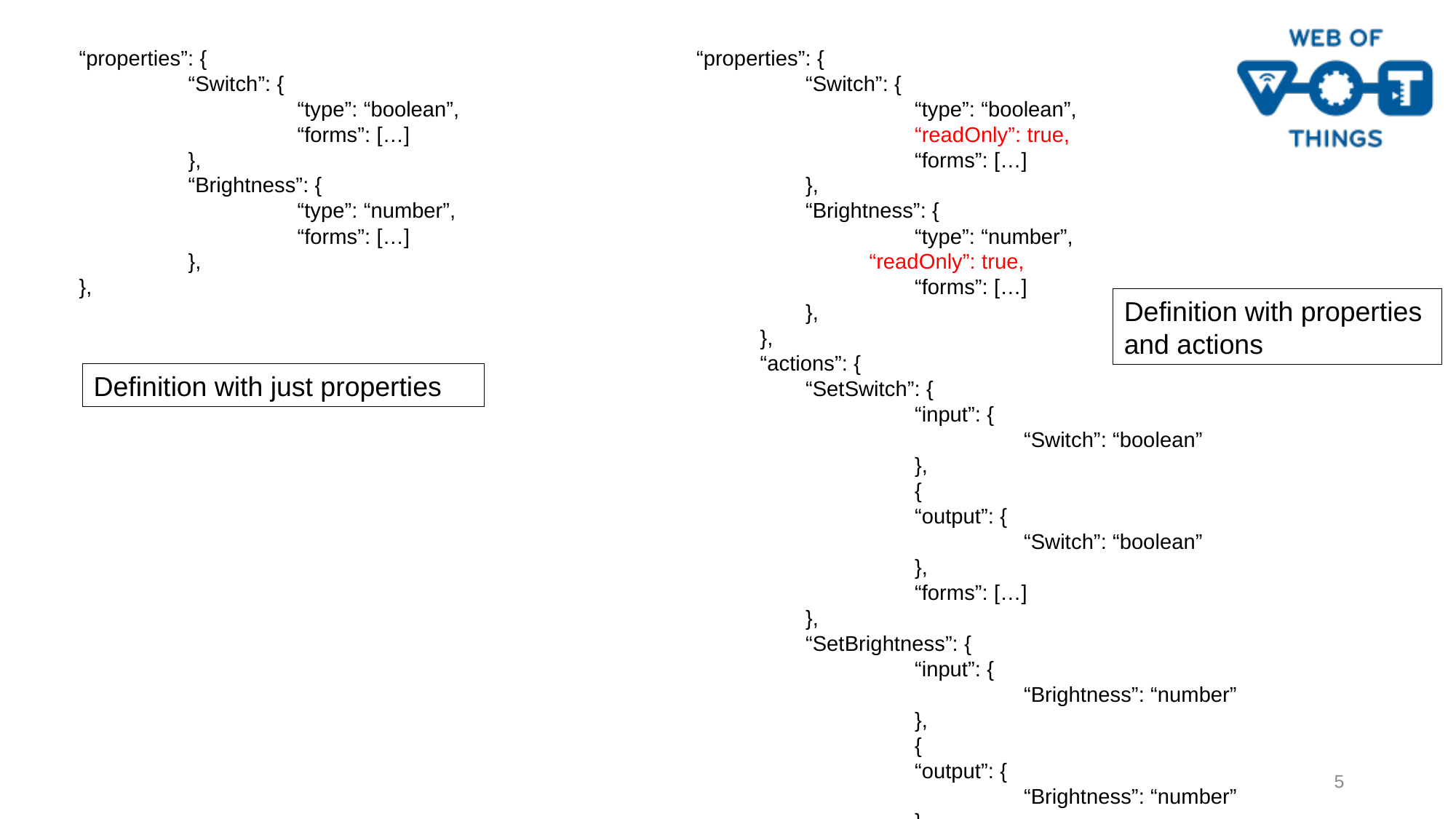

“properties”: {
	“Switch”: {
		“type”: “boolean”,
		“forms”: […]
	},
	“Brightness”: {
		“type”: “number”,
		“forms”: […]
	},
},
“properties”: {
	“Switch”: {
		“type”: “boolean”,
		“readOnly”: true,
		“forms”: […]
	},
	“Brightness”: {
		“type”: “number”,
	“readOnly”: true,
		“forms”: […]
	},
},
“actions”: {
	“SetSwitch”: {
		“input”: {
			“Switch”: “boolean”
		},
		{
		“output”: {
			“Switch”: “boolean”
		},
		“forms”: […]
	},
	“SetBrightness”: {
		“input”: {
			“Brightness”: “number”
		},
		{
		“output”: {
			“Brightness”: “number”
		},
		“forms”: […]
	}
}
Definition with properties and actions
Definition with just properties
5